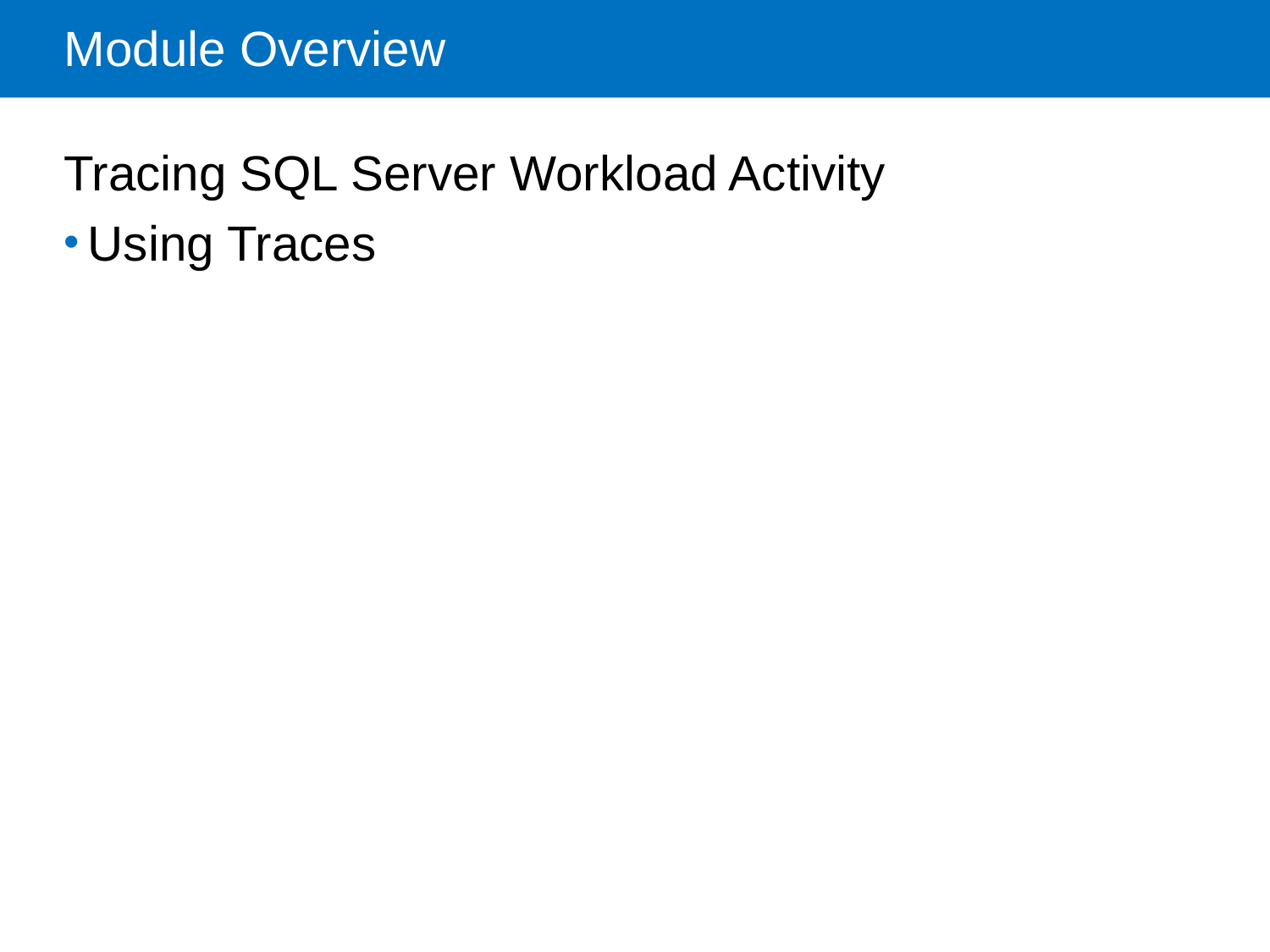

# Module Overview
Tracing SQL Server Workload Activity
Using Traces